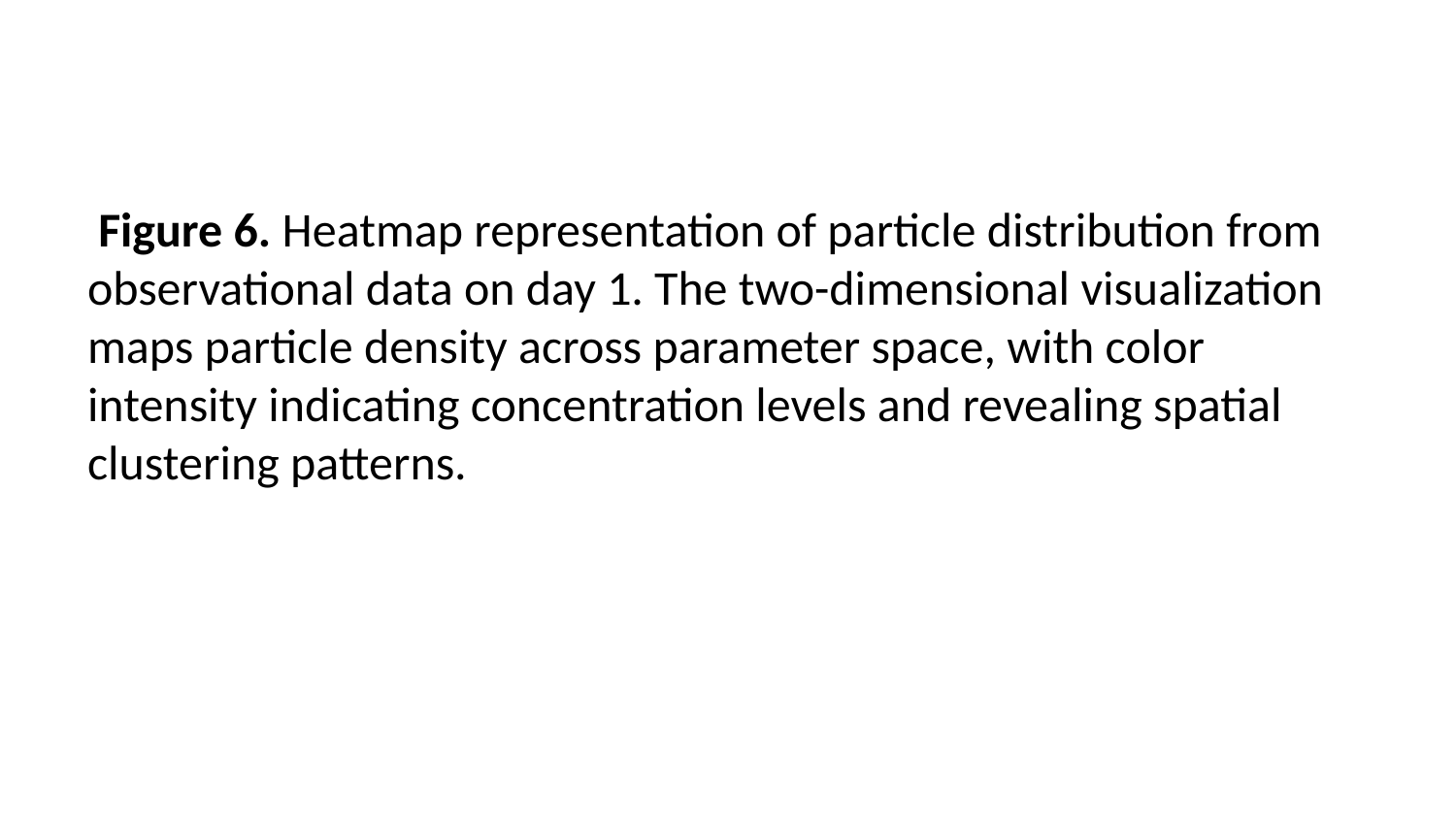

Figure 6. Heatmap representation of particle distribution from observational data on day 1. The two-dimensional visualization maps particle density across parameter space, with color intensity indicating concentration levels and revealing spatial clustering patterns.